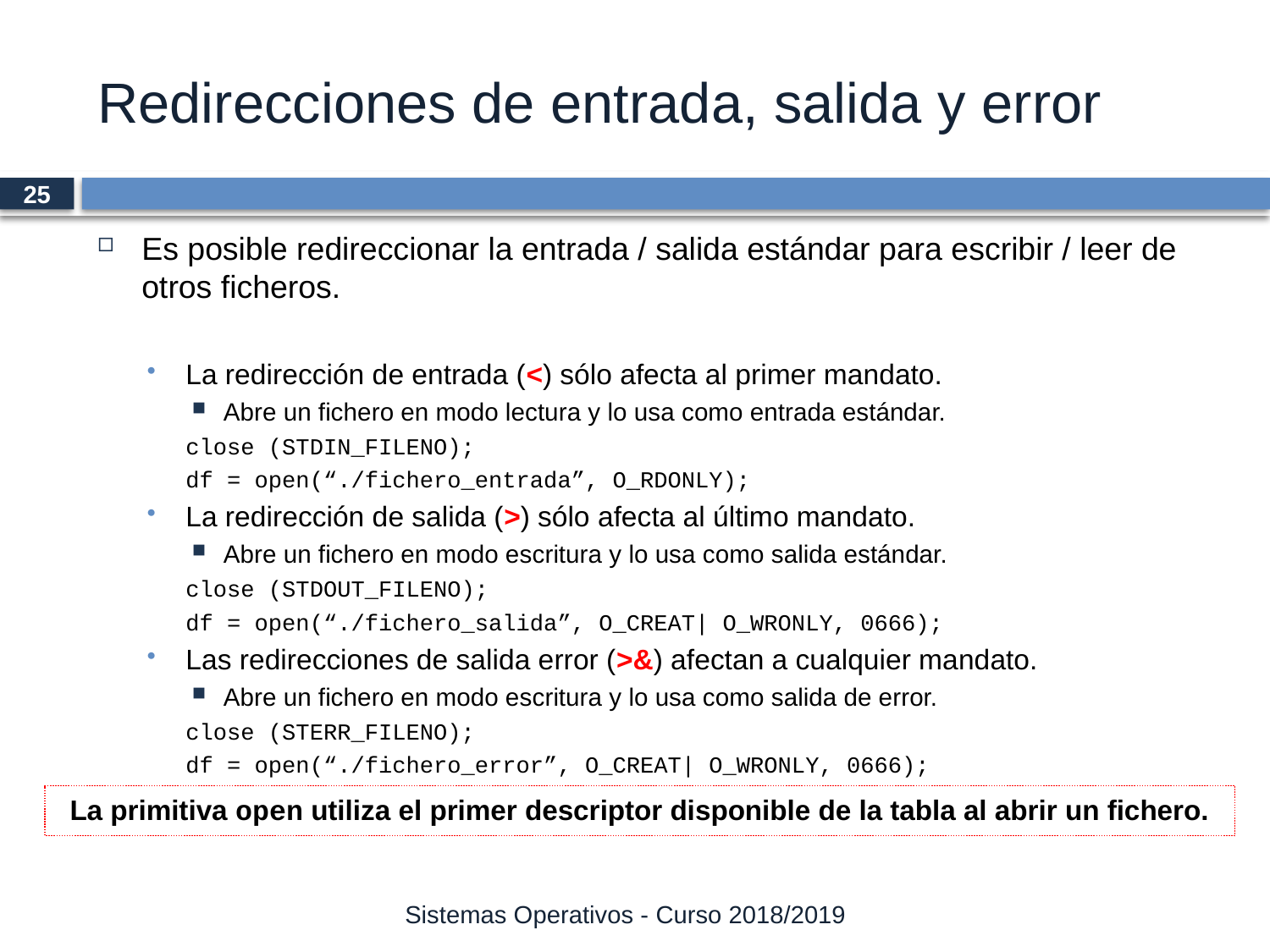

# Redirecciones de entrada, salida y error
25
Es posible redireccionar la entrada / salida estándar para escribir / leer de otros ficheros.

La redirección de entrada (<) sólo afecta al primer mandato.
Abre un fichero en modo lectura y lo usa como entrada estándar.
		close (STDIN_FILENO);
		df = open(“./fichero_entrada”, O_RDONLY);
La redirección de salida (>) sólo afecta al último mandato.
Abre un fichero en modo escritura y lo usa como salida estándar.
		close (STDOUT_FILENO);
		df = open(“./fichero_salida”, O_CREAT| O_WRONLY, 0666);
Las redirecciones de salida error (>&) afectan a cualquier mandato.
Abre un fichero en modo escritura y lo usa como salida de error.
		close (STERR_FILENO);
		df = open(“./fichero_error”, O_CREAT| O_WRONLY, 0666);
La primitiva open utiliza el primer descriptor disponible de la tabla al abrir un fichero.
Sistemas Operativos - Curso 2018/2019